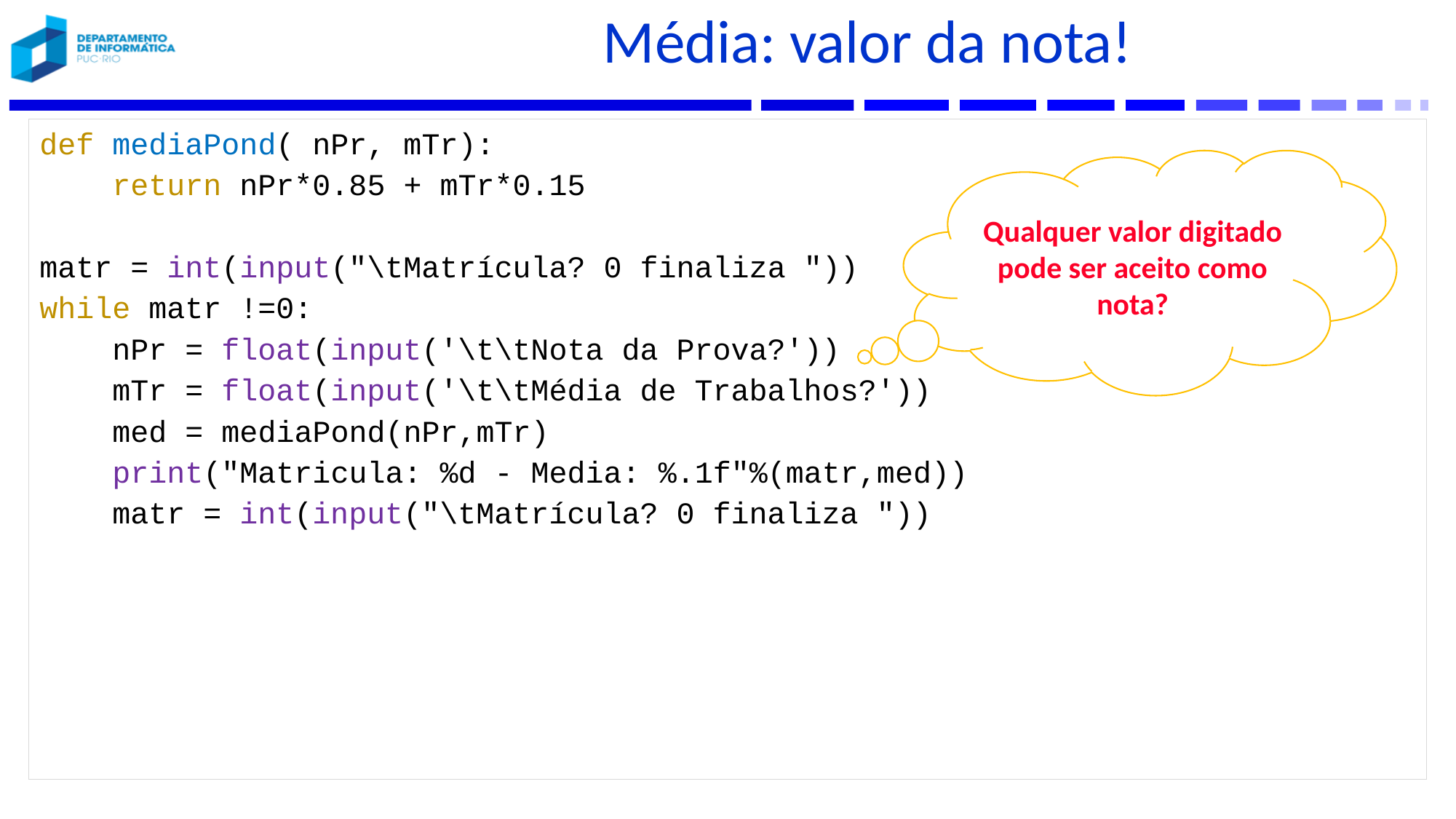

# Média: valor da nota!
def mediaPond( nPr, mTr):
    return nPr*0.85 + mTr*0.15

matr = int(input("\tMatrícula? 0 finaliza "))
while matr !=0:
    nPr = float(input('\t\tNota da Prova?'))
    mTr = float(input('\t\tMédia de Trabalhos?'))
    med = mediaPond(nPr,mTr)
    print("Matricula: %d - Media: %.1f"%(matr,med))
    matr = int(input("\tMatrícula? 0 finaliza "))
Qualquer valor digitado pode ser aceito como nota?